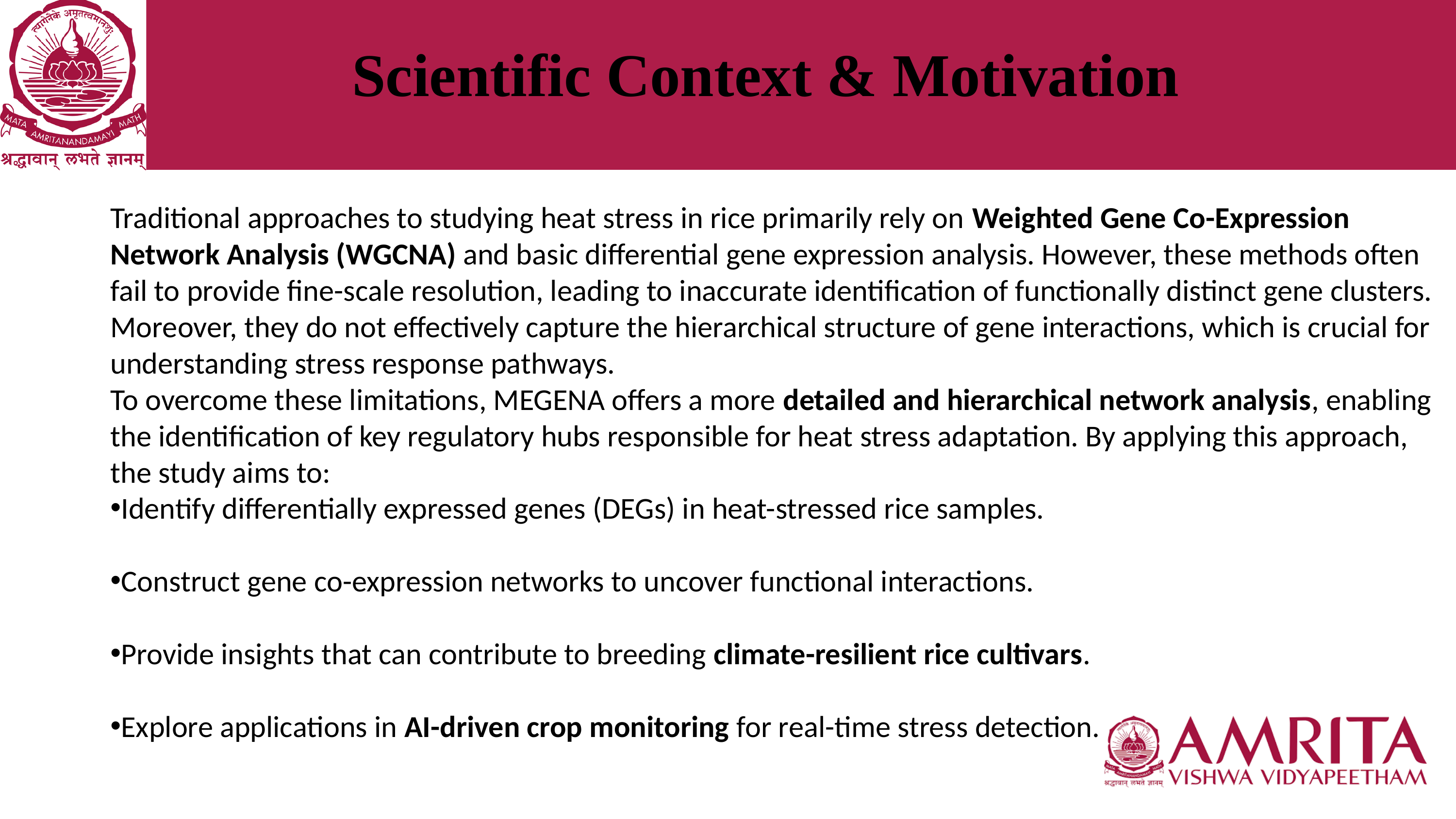

Scientific Context & Motivation
Traditional approaches to studying heat stress in rice primarily rely on Weighted Gene Co-Expression Network Analysis (WGCNA) and basic differential gene expression analysis. However, these methods often fail to provide fine-scale resolution, leading to inaccurate identification of functionally distinct gene clusters. Moreover, they do not effectively capture the hierarchical structure of gene interactions, which is crucial for understanding stress response pathways.
To overcome these limitations, MEGENA offers a more detailed and hierarchical network analysis, enabling the identification of key regulatory hubs responsible for heat stress adaptation. By applying this approach, the study aims to:
Identify differentially expressed genes (DEGs) in heat-stressed rice samples.

Construct gene co-expression networks to uncover functional interactions.

Provide insights that can contribute to breeding climate-resilient rice cultivars.

Explore applications in AI-driven crop monitoring for real-time stress detection.